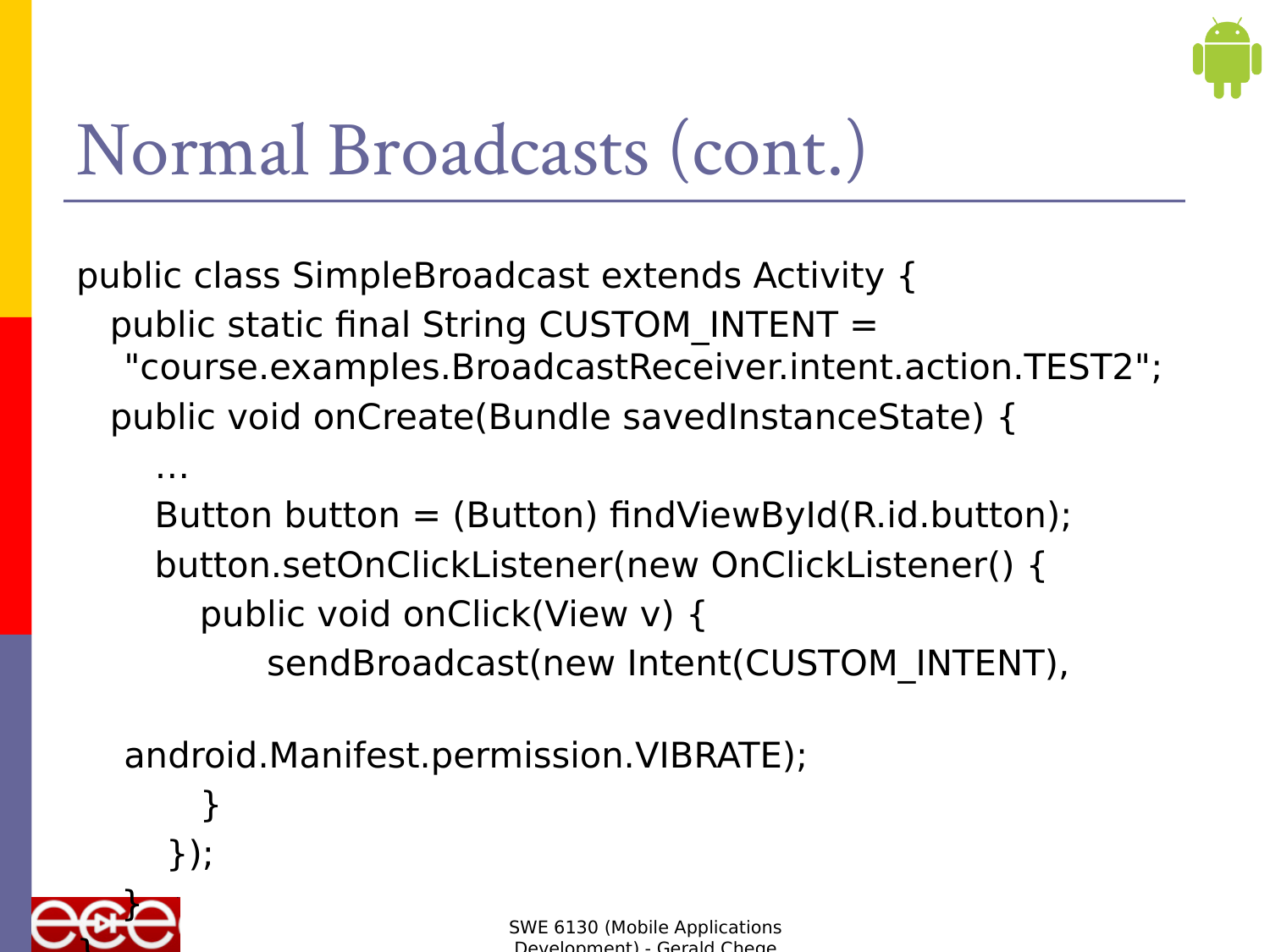

# Normal Broadcasts (cont.)
public class SimpleBroadcast extends Activity {
   public static final String CUSTOM_INTENT = "course.examples.BroadcastReceiver.intent.action.TEST2";
   public void onCreate(Bundle savedInstanceState) {
       …
       Button button = (Button) findViewById(R.id.button);
       button.setOnClickListener(new OnClickListener() {
           public void onClick(View v) {
                 sendBroadcast(new Intent(CUSTOM_INTENT),
                                                  android.Manifest.permission.VIBRATE);
           }
        });
    }
}
SWE 6130 (Mobile Applications Development) - Gerald Chege